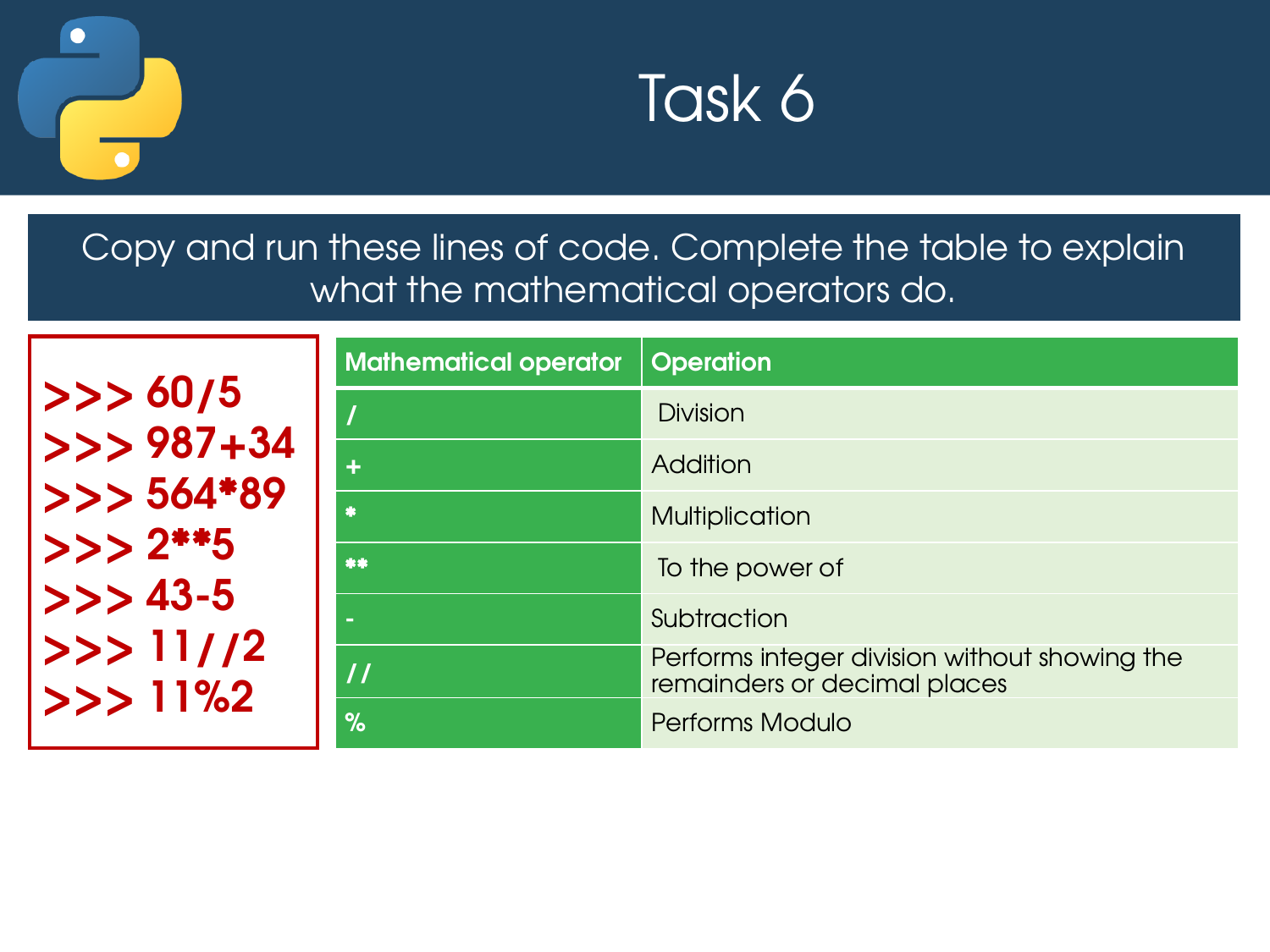

# Task 6
Copy and run these lines of code. Complete the table to explain what the mathematical operators do.
>>> 60/5
>>> 987+34
>>> 564*89
>>> 2**5
>>> 43-5
>>> 11//2
>>> 11%2
| Mathematical operator | Operation |
| --- | --- |
| / | Division |
| + | Addition |
| \* | Multiplication |
| \*\* | To the power of |
| - | Subtraction |
| // | Performs integer division without showing the remainders or decimal places |
| % | Performs Modulo |